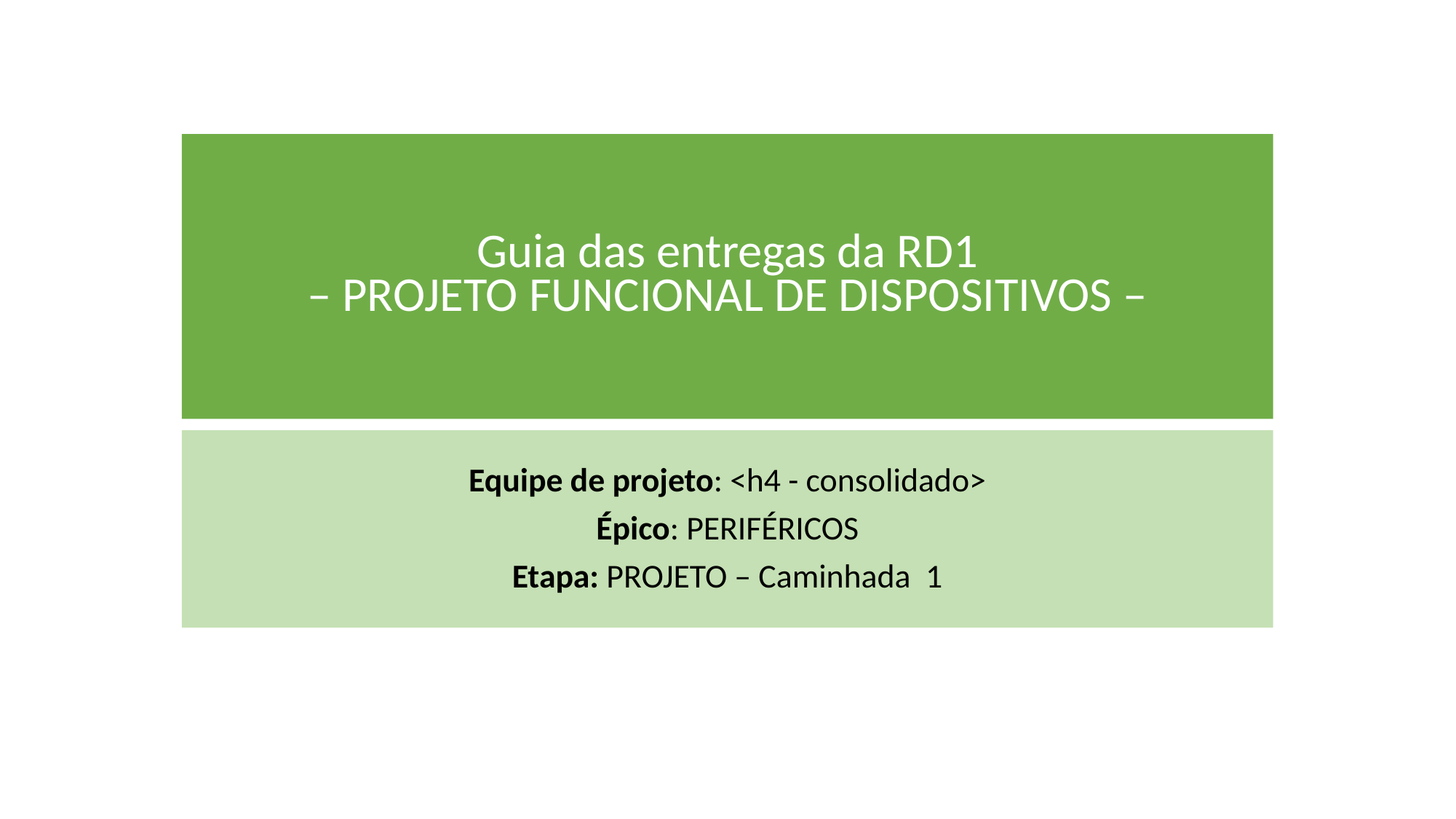

Guia das entregas da RD1
– PROJETO FUNCIONAL DE DISPOSITIVOS –
Equipe de projeto: <h4 - consolidado>
Épico: PERIFÉRICOS
Etapa: PROJETO – Caminhada  1